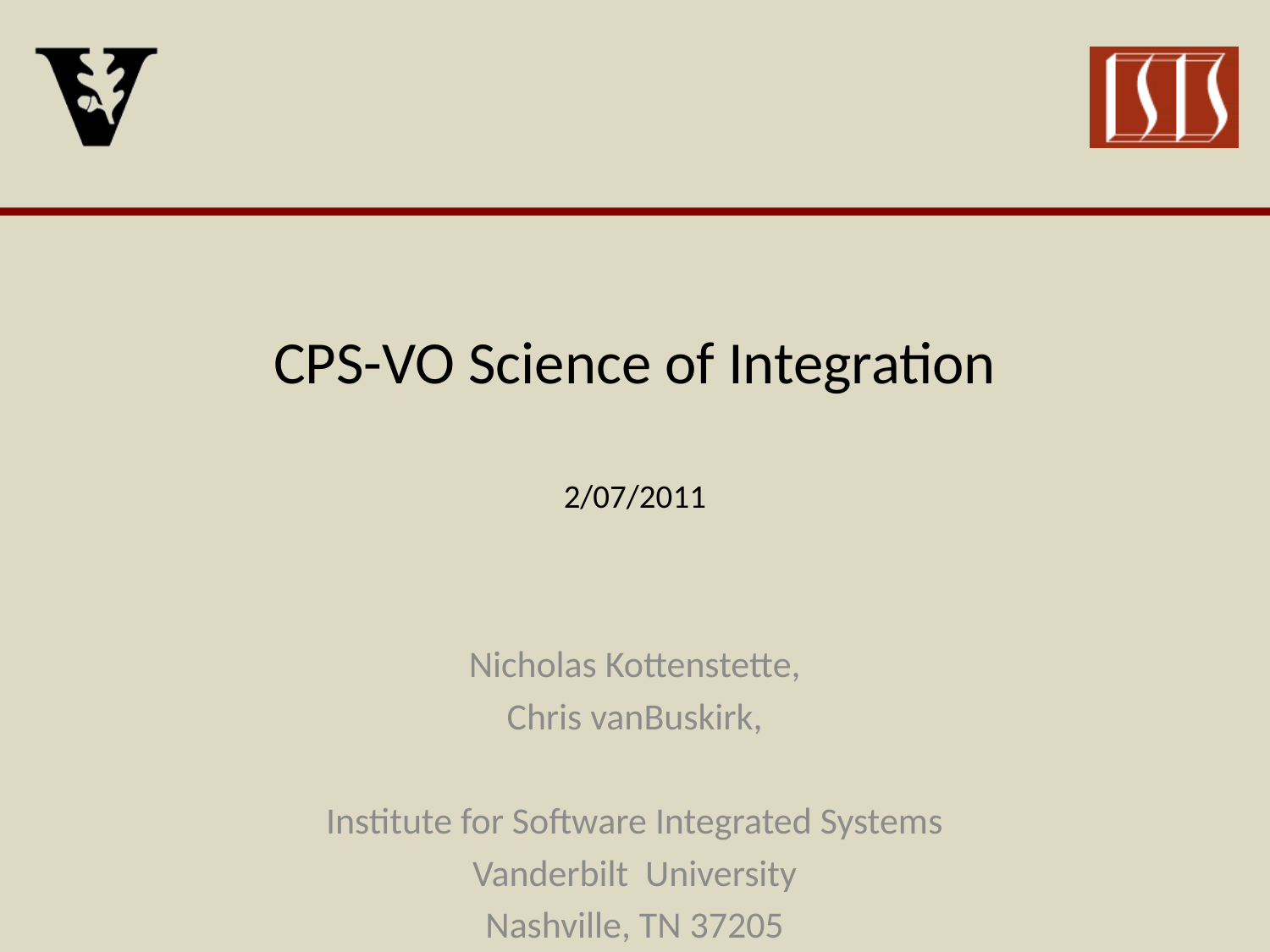

# CPS-VO Science of Integration 2/07/2011

Nicholas Kottenstette,
Chris vanBuskirk,

Institute for Software Integrated Systems
Vanderbilt  University
Nashville, TN 37205